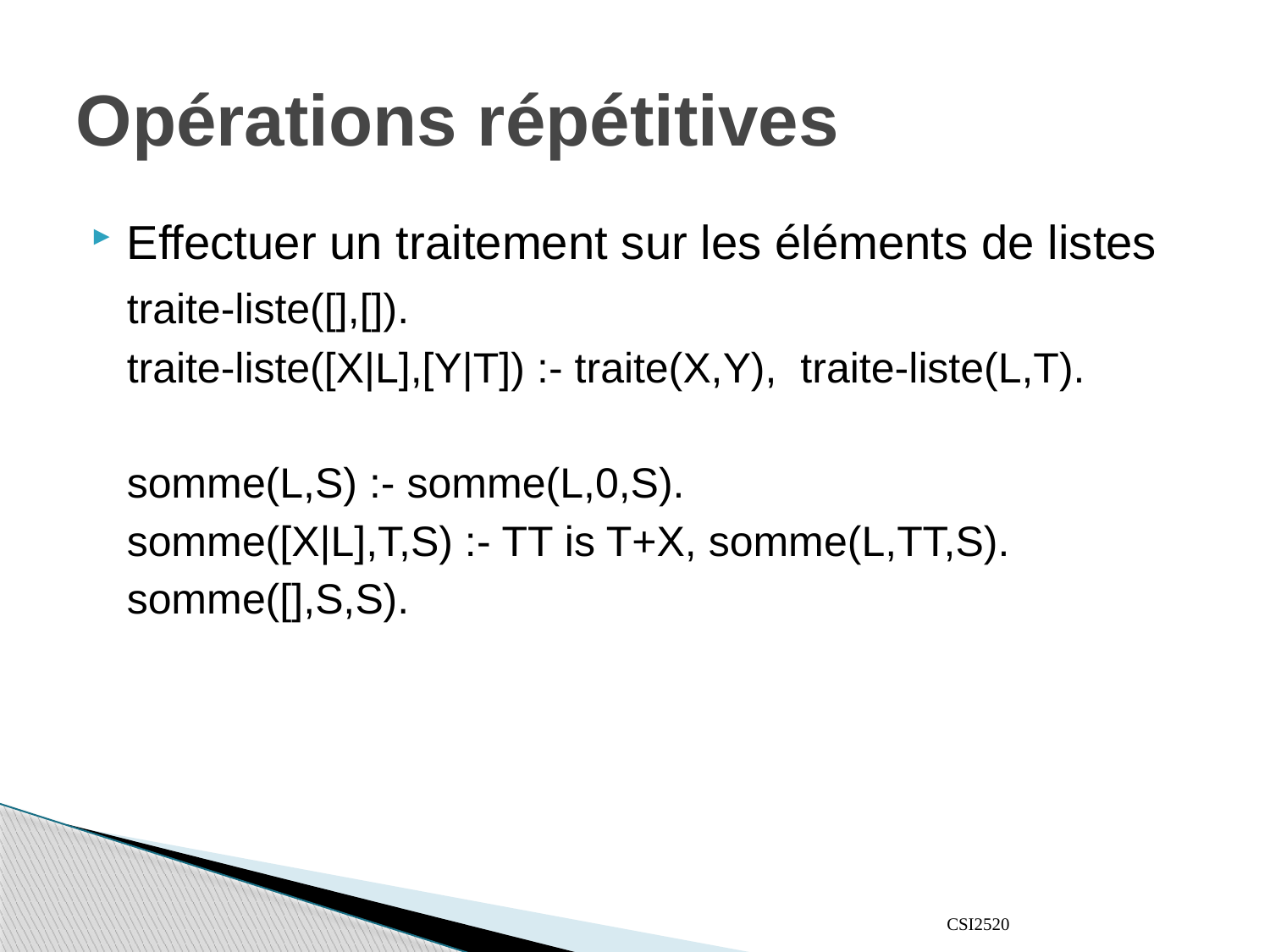

# Opérations répétitives
Effectuer un traitement sur les éléments de listes
	traite-liste([],[]).
	traite-liste([X|L],[Y|T]) :- traite(X,Y),  traite-liste(L,T).

	somme(L,S) :- somme(L,0,S).
	somme([X|L],T,S) :- TT is T+X, somme(L,TT,S).
	somme([],S,S).
CSI2520